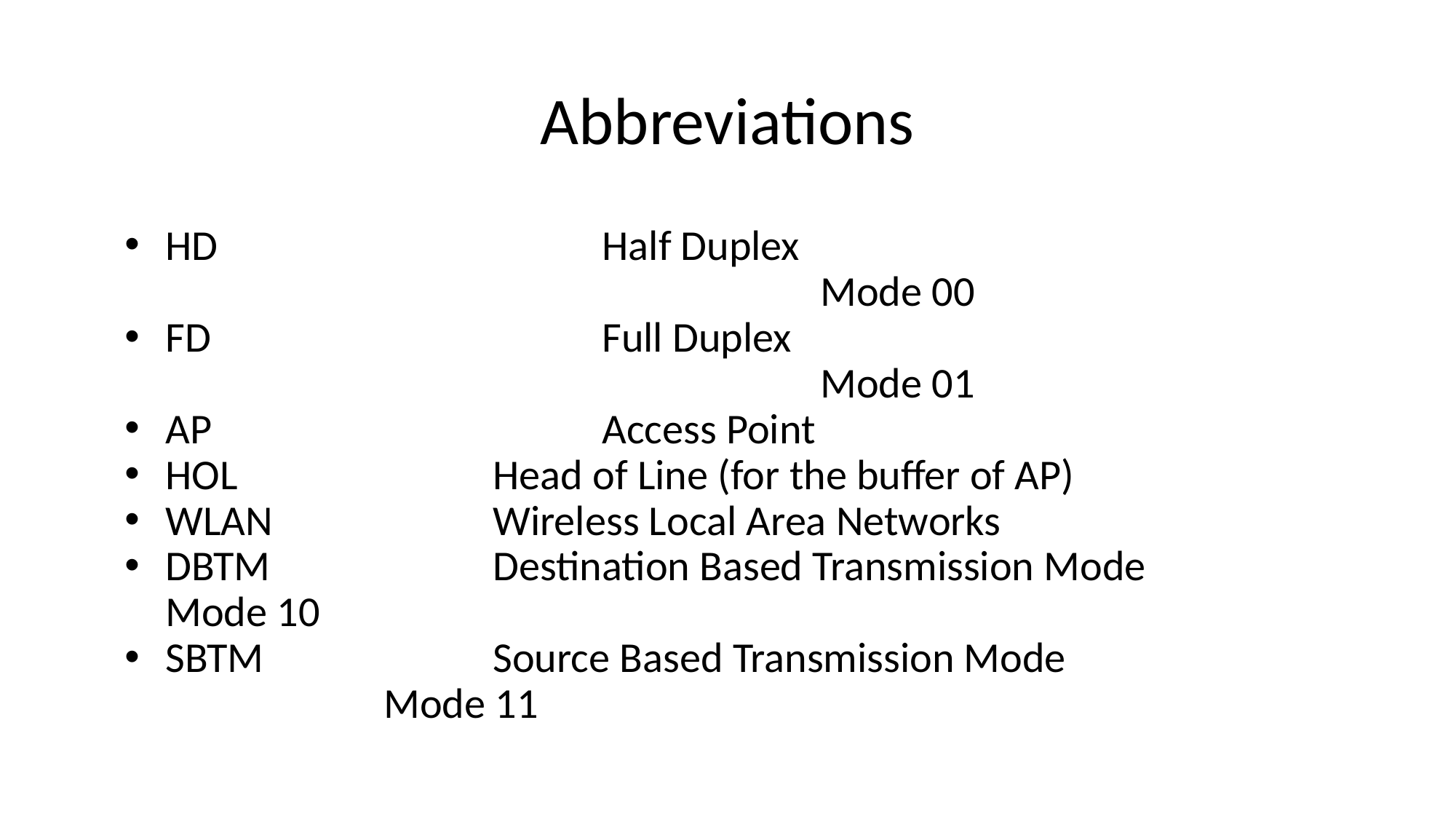

# Abbreviations
HD				Half Duplex											Mode 00
FD				Full Duplex											Mode 01
AP				Access Point
HOL			Head of Line (for the buffer of AP)
WLAN			Wireless Local Area Networks
DBTM			Destination Based Transmission Mode		Mode 10
SBTM			Source Based Transmission Mode				Mode 11